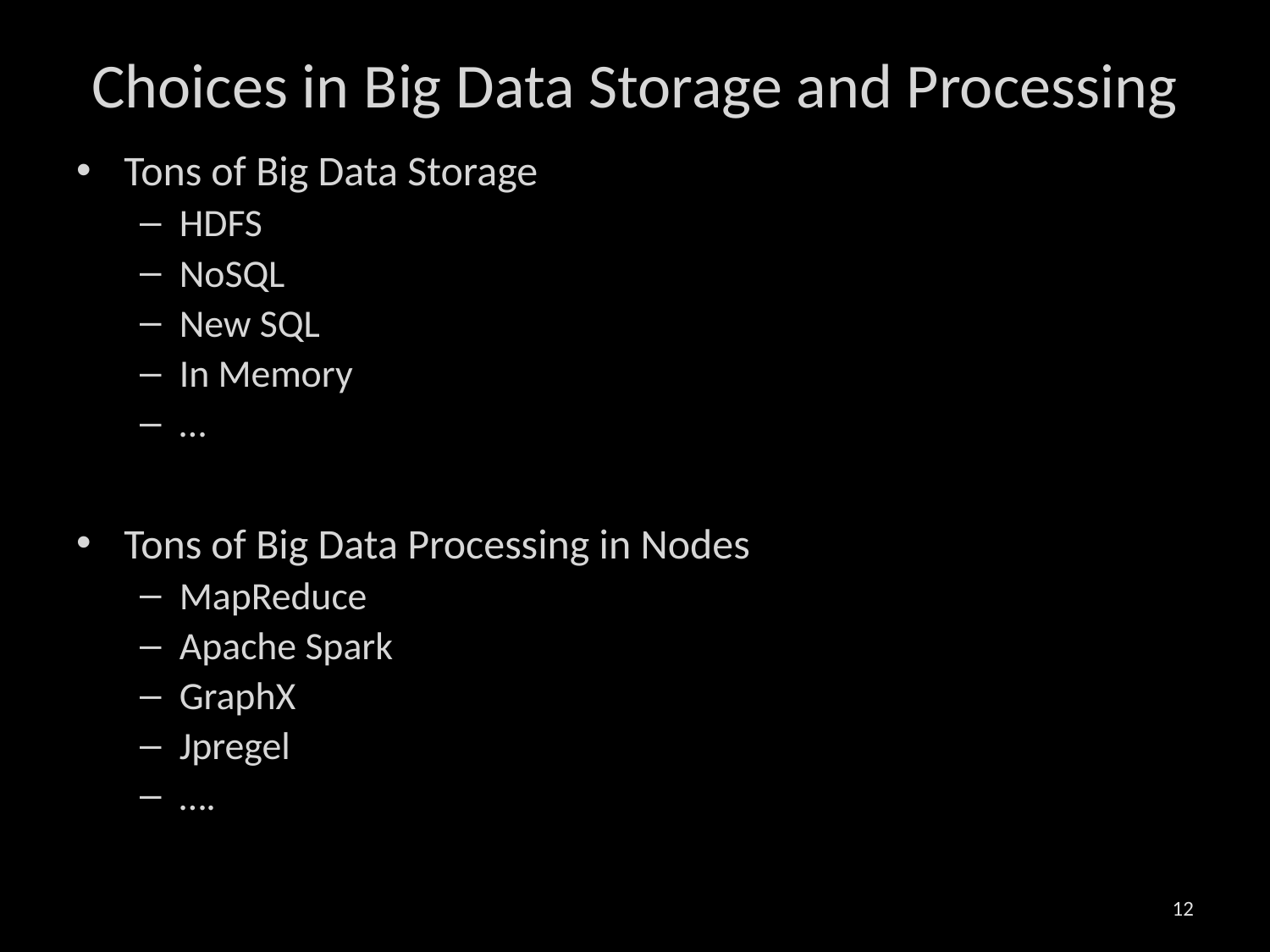

# Choices in Big Data Storage and Processing
Tons of Big Data Storage
HDFS
NoSQL
New SQL
In Memory
…

Tons of Big Data Processing in Nodes
MapReduce
Apache Spark
GraphX
Jpregel
….
12